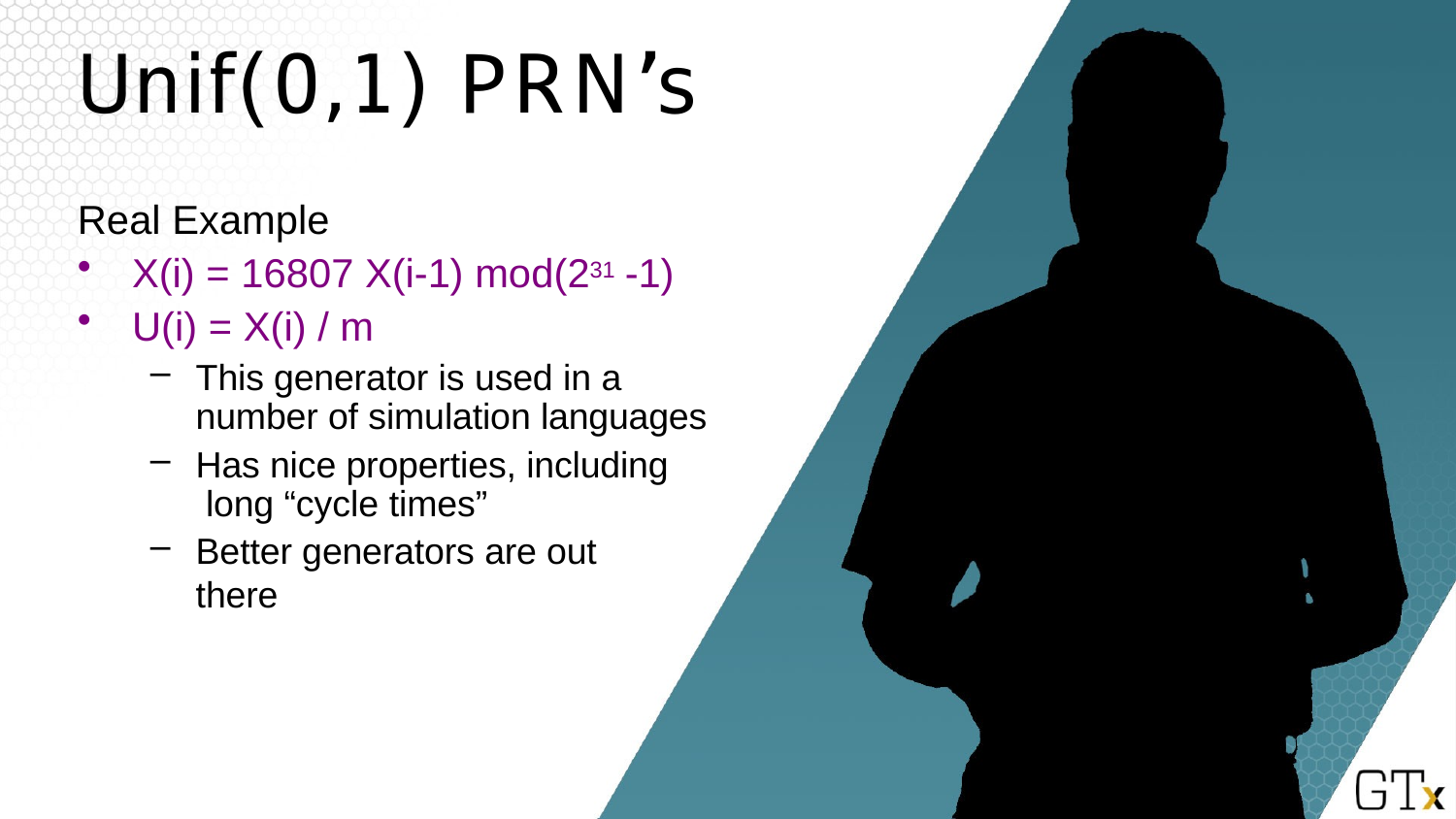

# Unif(0,1) PRN’s
Real Example
X(i) = 16807 X(i-1) mod(231 -1)
U(i) = X(i) / m
This generator is used in a  number of simulation languages
Has nice properties, including  long “cycle times”
Better generators are out there